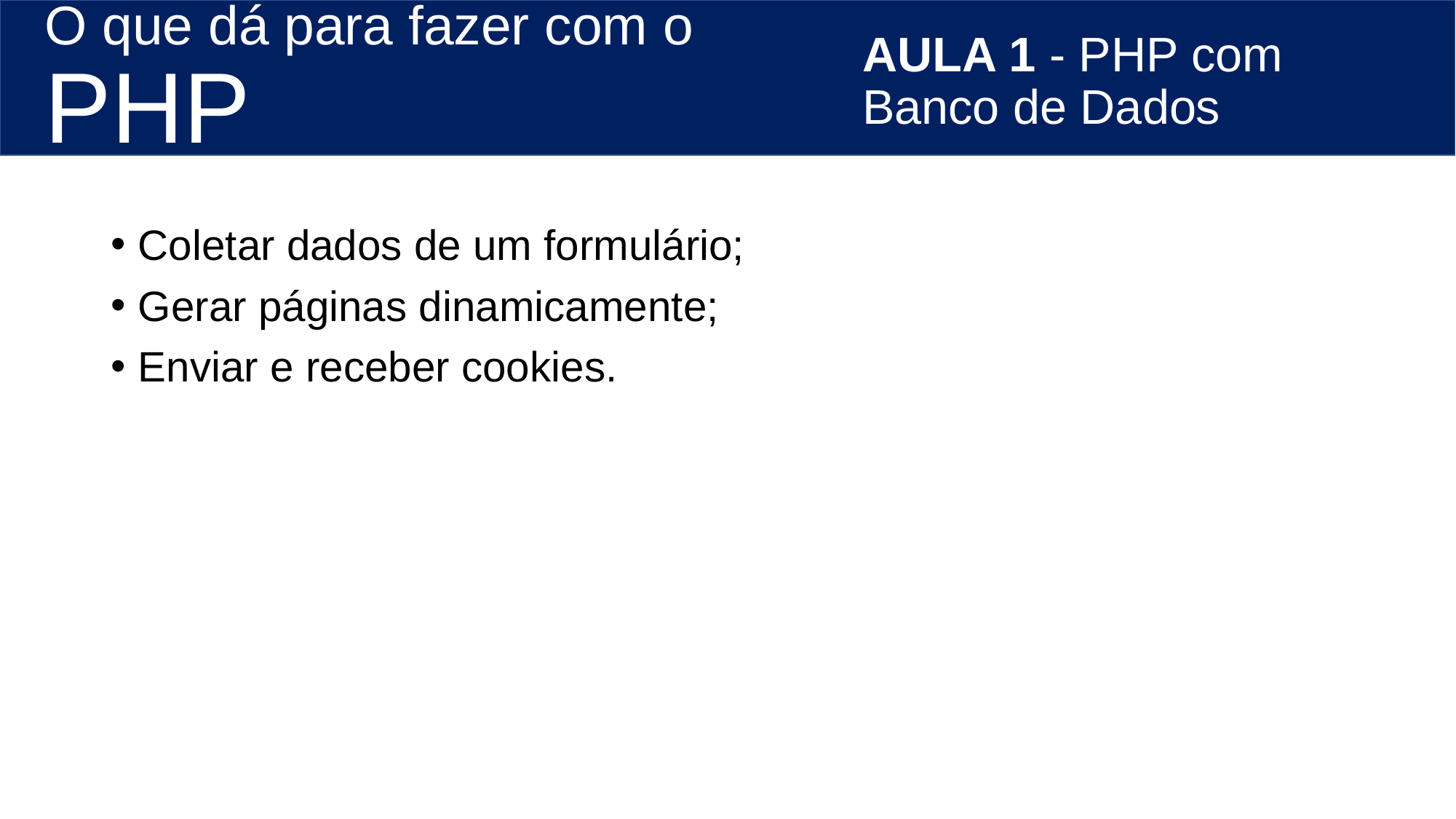

O que dá para fazer com o PHP
# AULA 1 - PHP com Banco de Dados
Coletar dados de um formulário;
Gerar páginas dinamicamente;
Enviar e receber cookies.